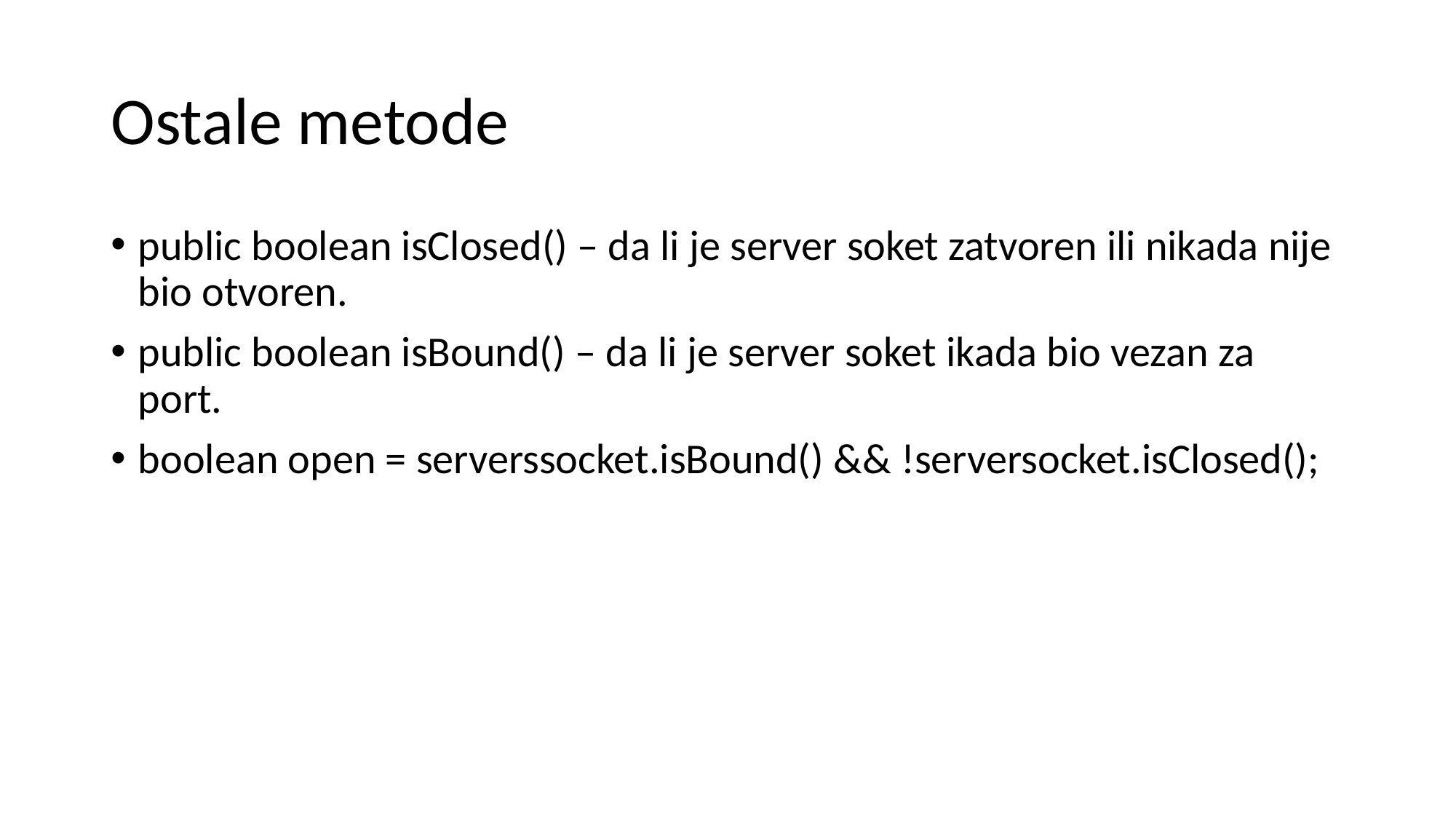

# Ostale metode
public boolean isClosed() – da li je server soket zatvoren ili nikada nije bio otvoren.
public boolean isBound() – da li je server soket ikada bio vezan za port.
boolean open = serverssocket.isBound() && !serversocket.isClosed();